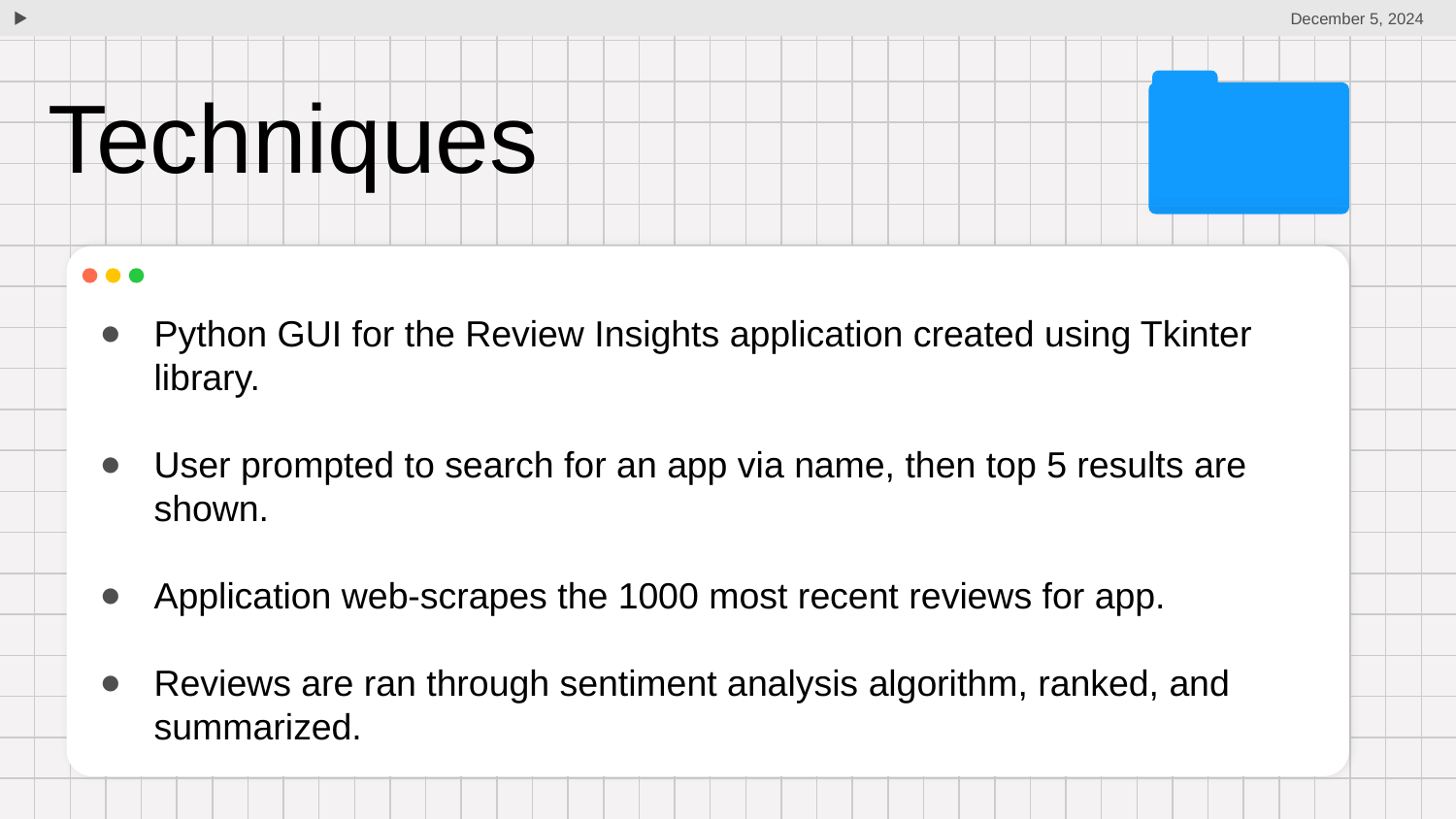

December 5, 2024

# Techniques

Python GUI for the Review Insights application created using Tkinter library.

User prompted to search for an app via name, then top 5 results are shown.

Application web-scrapes the 1000 most recent reviews for app.

Reviews are ran through sentiment analysis algorithm, ranked, and summarized.